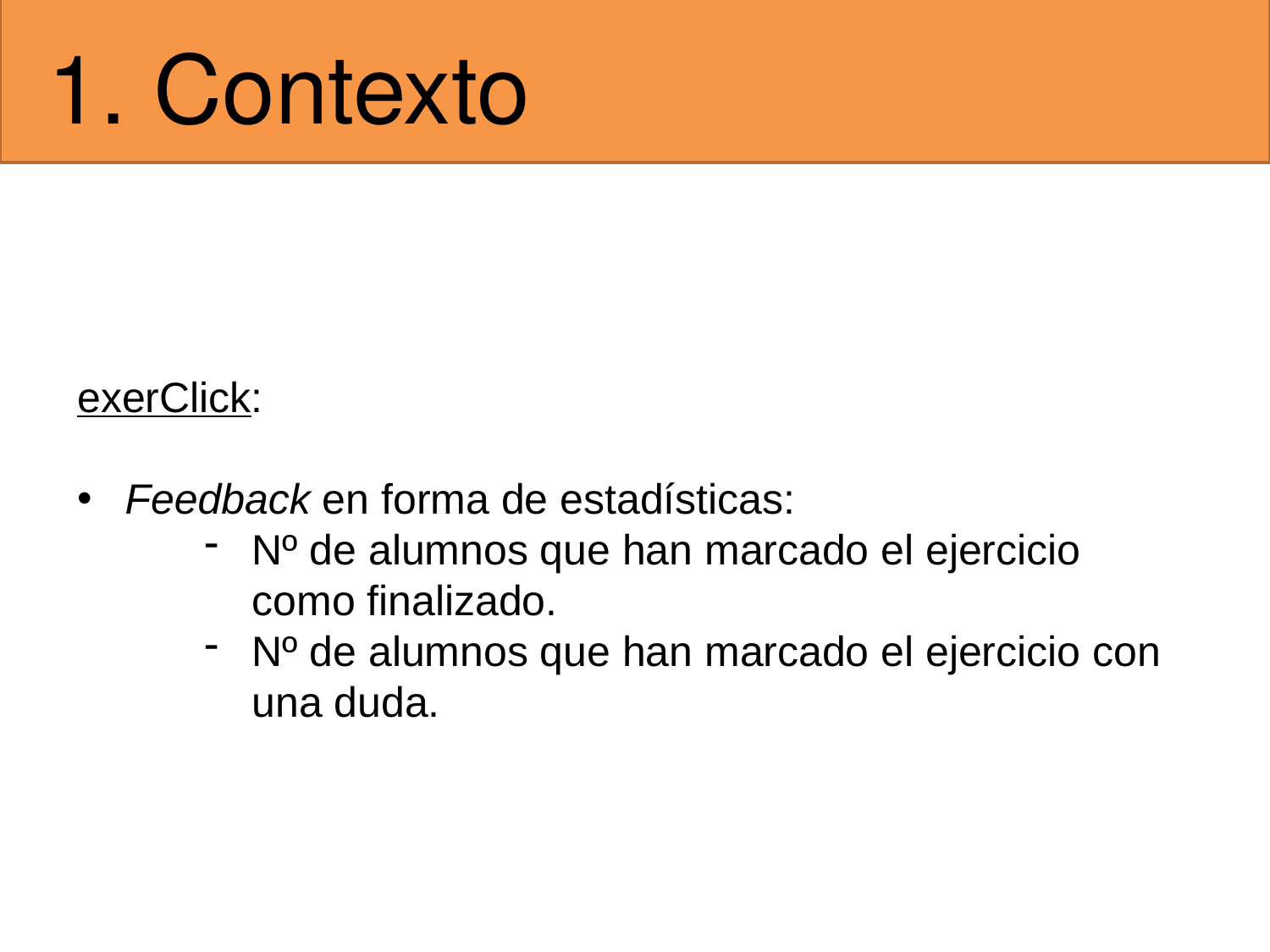

# 1. Contexto
exerClick:

Feedback en forma de estadísticas:
Nº de alumnos que han marcado el ejercicio como finalizado.
Nº de alumnos que han marcado el ejercicio con una duda.